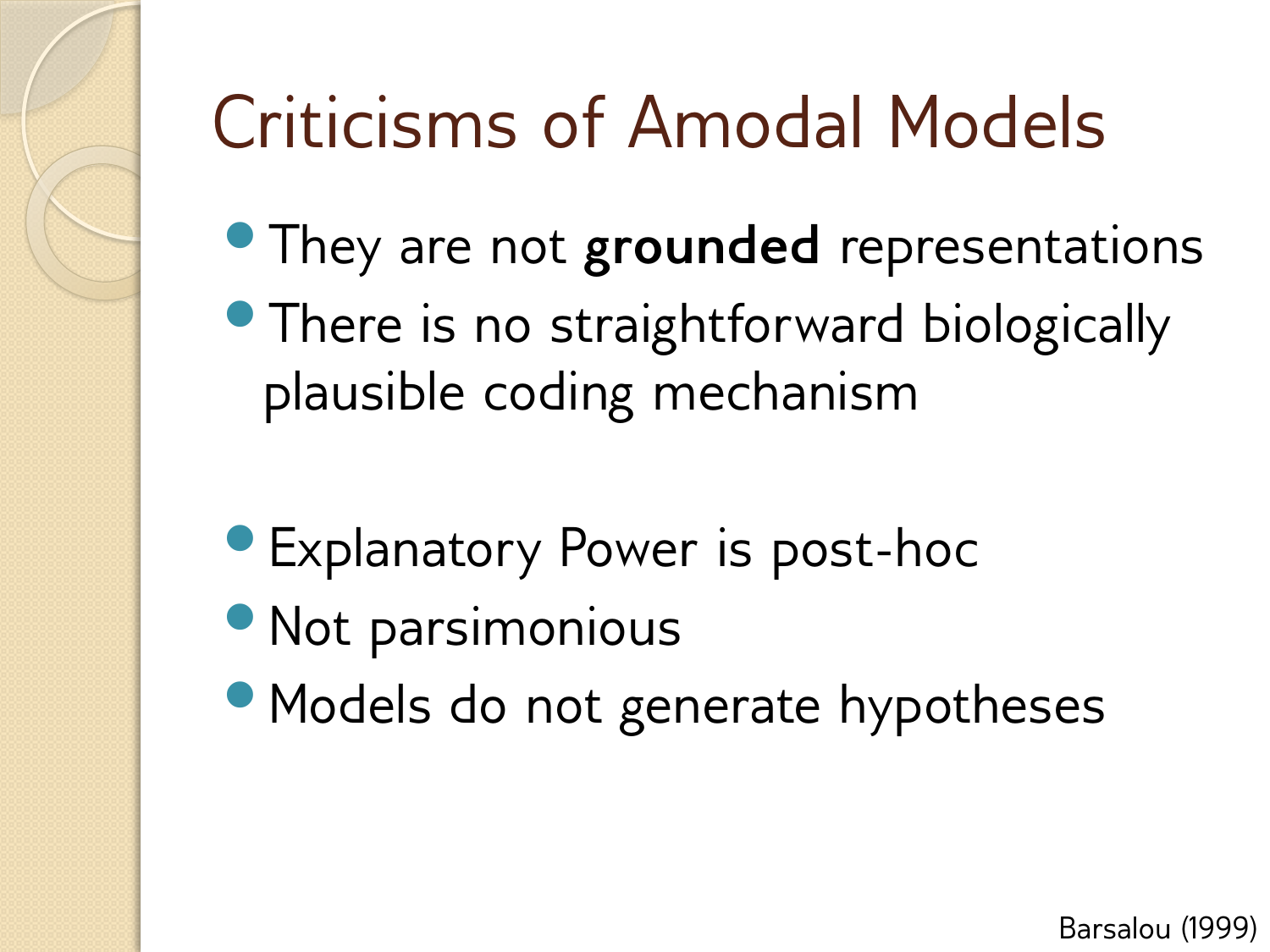

# Criticisms of Amodal Models
They are not grounded representations
There is no straightforward biologically plausible coding mechanism

Explanatory Power is post-hoc
Not parsimonious
Models do not generate hypotheses
Barsalou (1999)